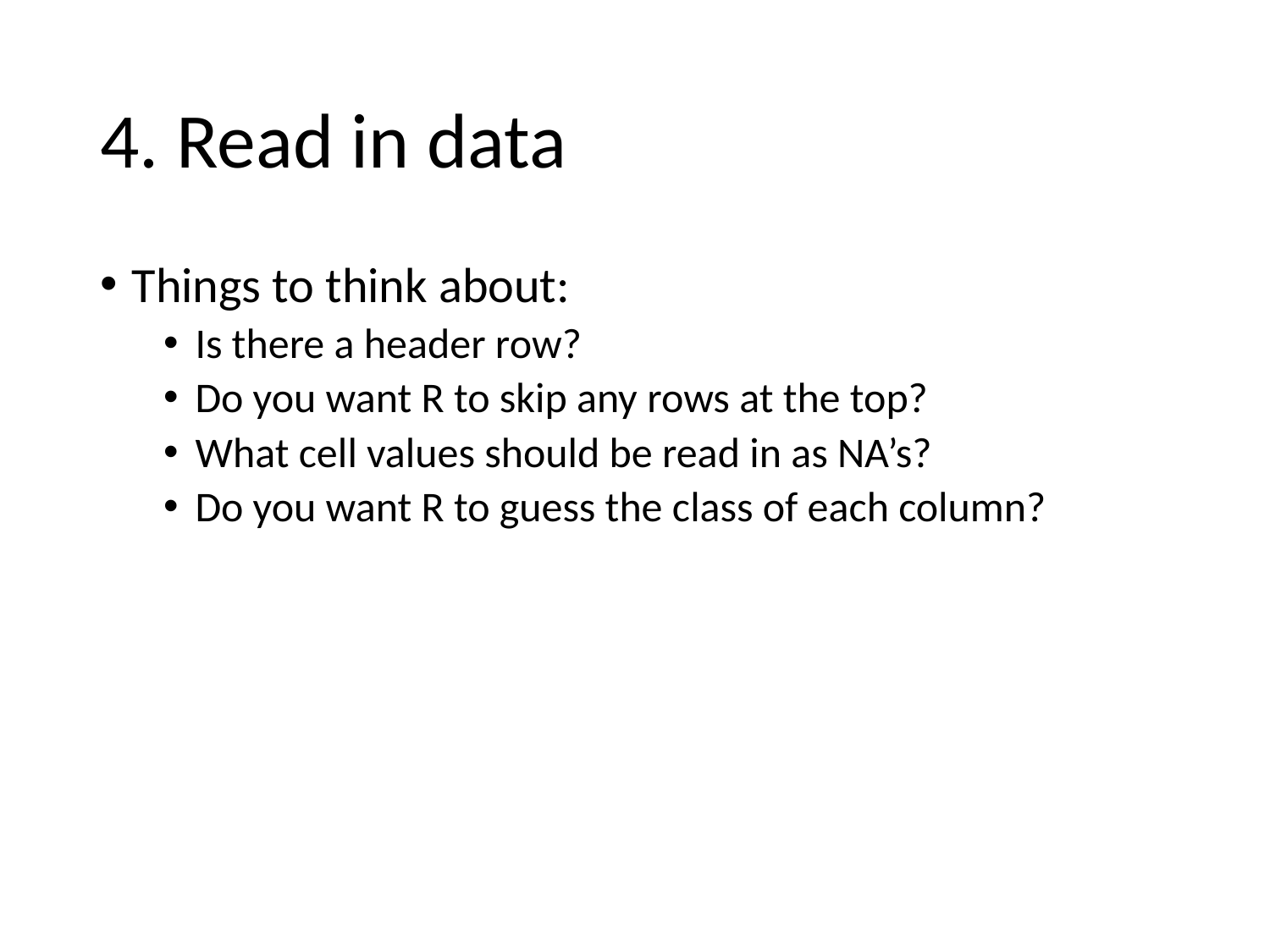

# 4. Read in data
Things to think about:
Is there a header row?
Do you want R to skip any rows at the top?
What cell values should be read in as NA’s?
Do you want R to guess the class of each column?